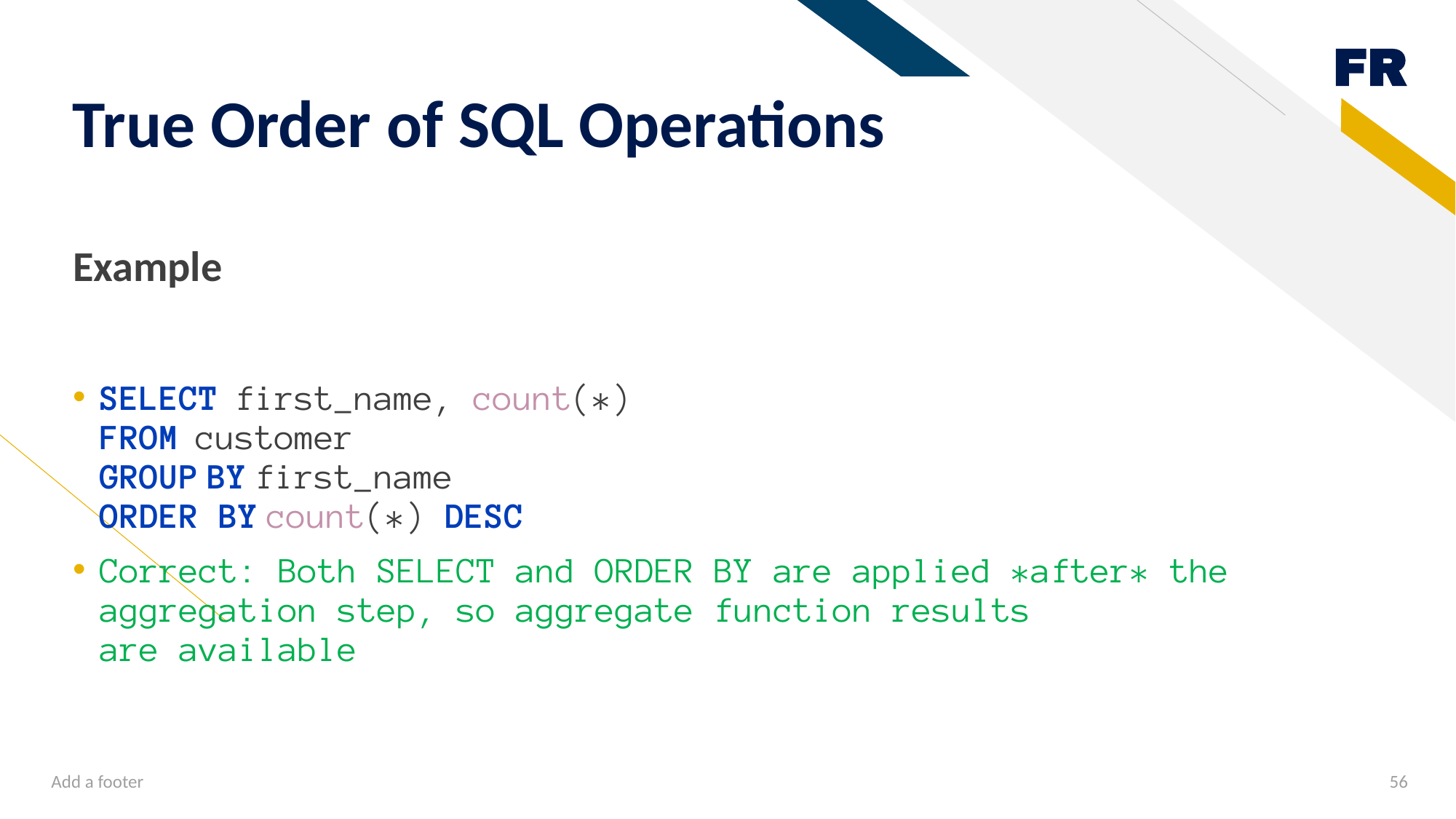

# True Order of SQL Operations
Example

SELECT  first_name, count(*)
FROM  customer
GROUP BY first_name
ORDER BY count(*) DESC
Correct: Both SELECT and ORDER BY are applied *after* the aggregation step, so aggregate function results are available

Add a footer
56